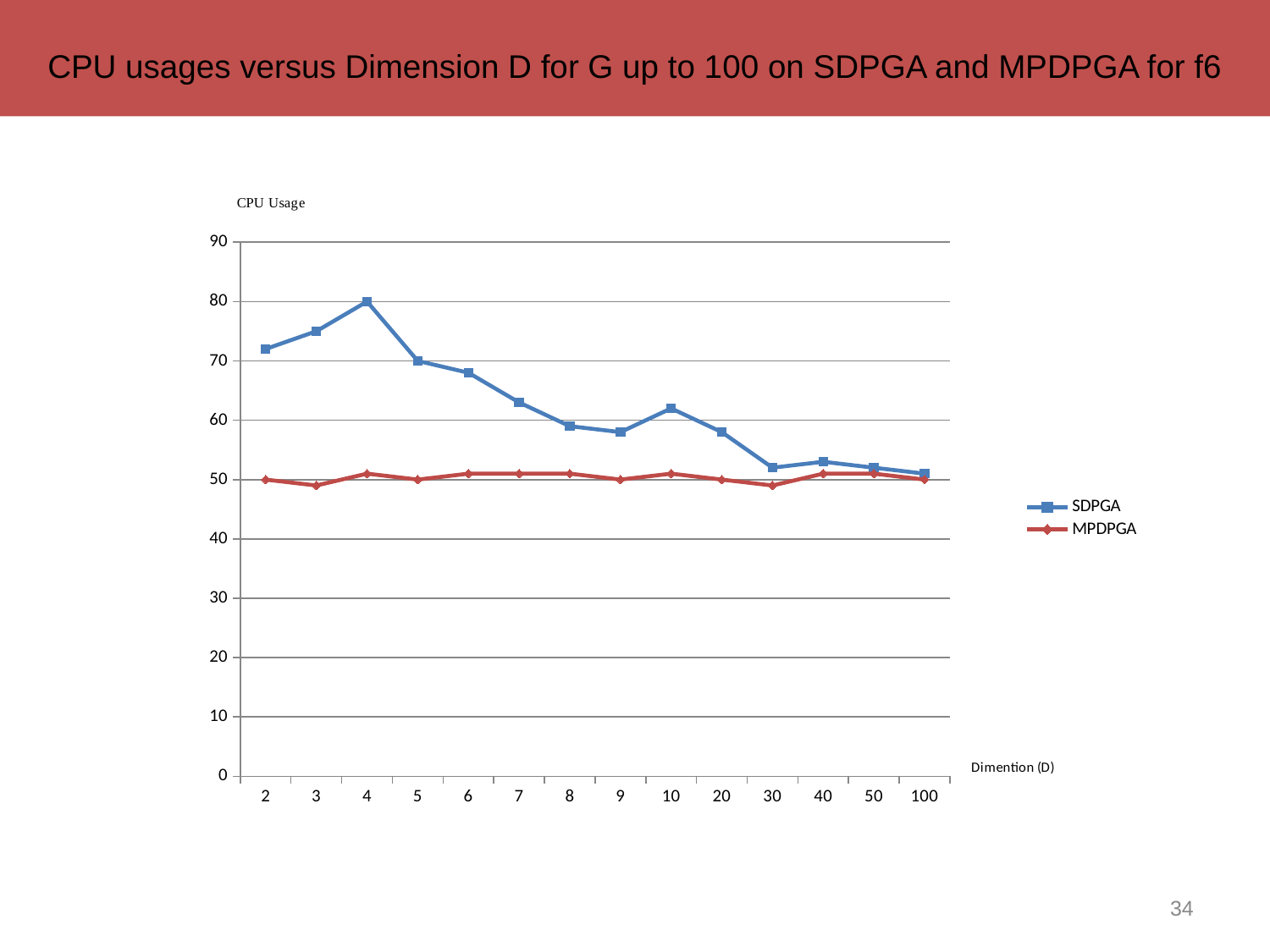

CPU usages versus Dimension D for G up to 100 on SDPGA and MPDPGA for f6

### Chart

| Category | SDPGA | MPDPGA |
|---|---|---|
| 2 | 72.0 | 50.0 |
| 3 | 75.0 | 49.0 |
| 4 | 80.0 | 51.0 |
| 5 | 70.0 | 50.0 |
| 6 | 68.0 | 51.0 |
| 7 | 63.0 | 51.0 |
| 8 | 59.0 | 51.0 |
| 9 | 58.0 | 50.0 |
| 10 | 62.0 | 51.0 |
| 20 | 58.0 | 50.0 |
| 30 | 52.0 | 49.0 |
| 40 | 53.0 | 51.0 |
| 50 | 52.0 | 51.0 |
| 100 | 51.0 | 50.0 |
34